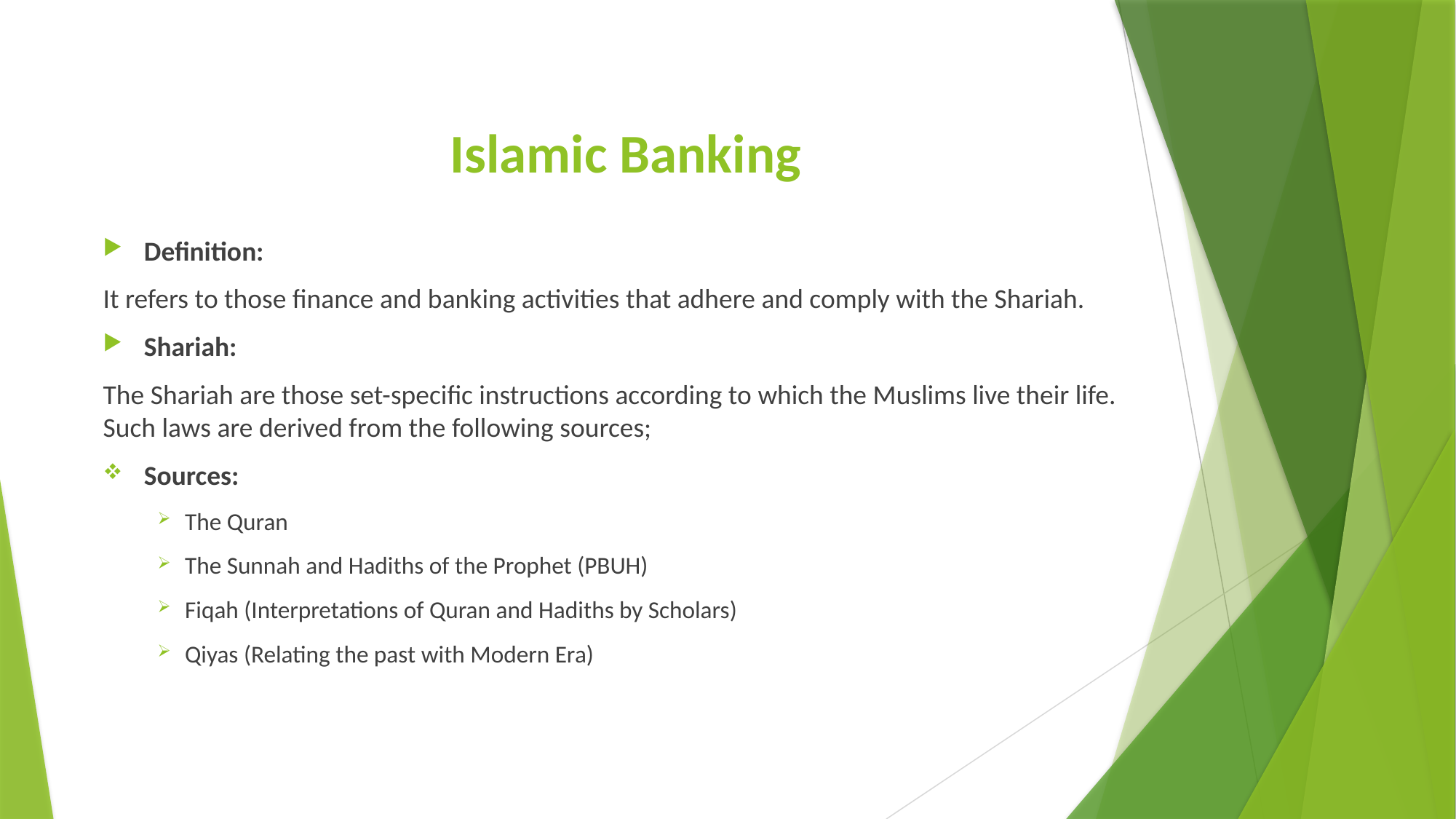

Islamic Banking
Definition:
It refers to those finance and banking activities that adhere and comply with the Shariah.
Shariah:
The Shariah are those set-specific instructions according to which the Muslims live their life. Such laws are derived from the following sources;
Sources:
The Quran
The Sunnah and Hadiths of the Prophet (PBUH)
Fiqah (Interpretations of Quran and Hadiths by Scholars)
Qiyas (Relating the past with Modern Era)